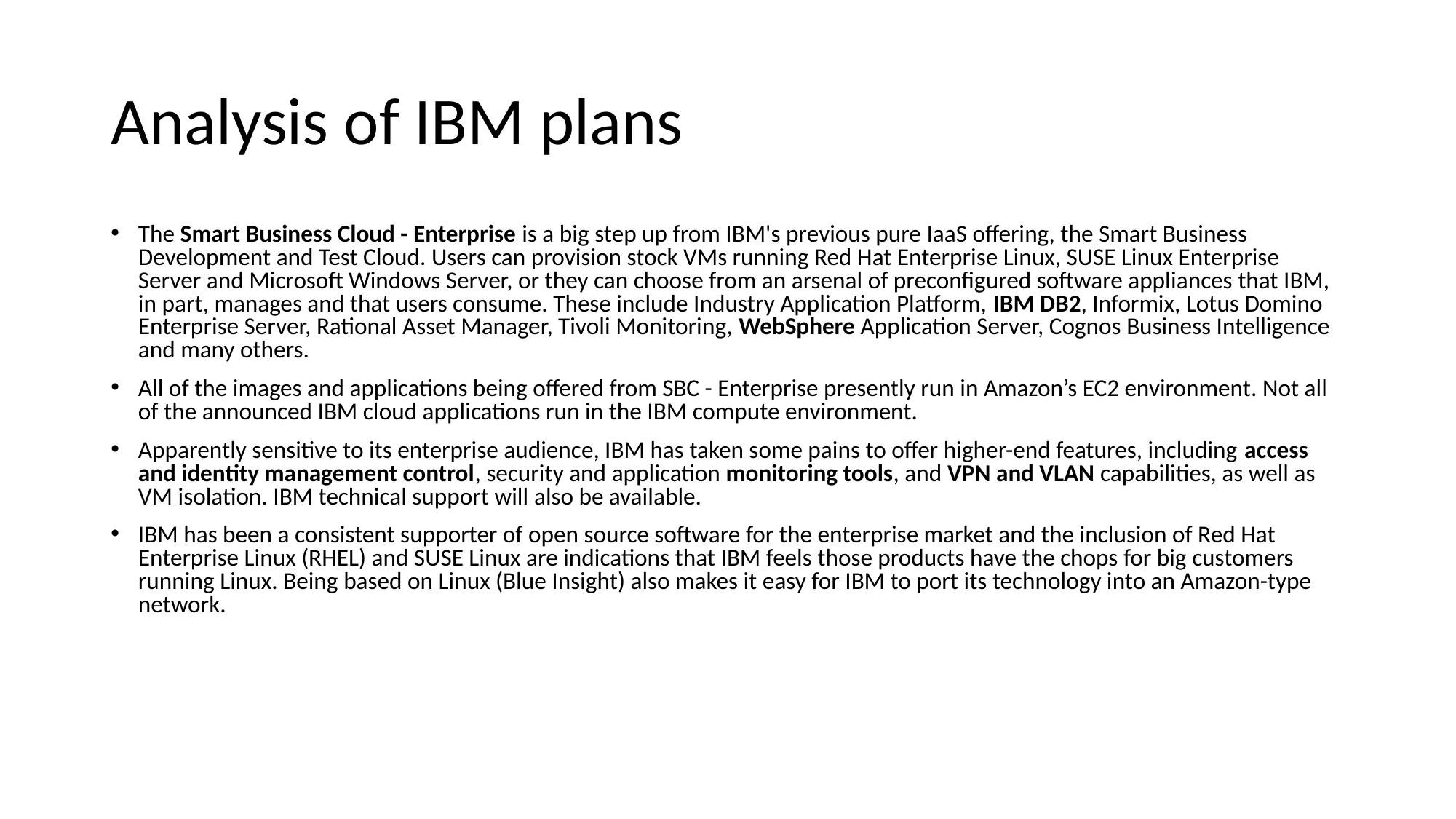

# Analysis of IBM plans
The Smart Business Cloud - Enterprise is a big step up from IBM's previous pure IaaS offering, the Smart Business Development and Test Cloud. Users can provision stock VMs running Red Hat Enterprise Linux, SUSE Linux Enterprise Server and Microsoft Windows Server, or they can choose from an arsenal of preconfigured software appliances that IBM, in part, manages and that users consume. These include Industry Application Platform, IBM DB2, Informix, Lotus Domino Enterprise Server, Rational Asset Manager, Tivoli Monitoring, WebSphere Application Server, Cognos Business Intelligence and many others.
All of the images and applications being offered from SBC - Enterprise presently run in Amazon’s EC2 environment. Not all of the announced IBM cloud applications run in the IBM compute environment.
Apparently sensitive to its enterprise audience, IBM has taken some pains to offer higher-end features, including access and identity management control, security and application monitoring tools, and VPN and VLAN capabilities, as well as VM isolation. IBM technical support will also be available.
IBM has been a consistent supporter of open source software for the enterprise market and the inclusion of Red Hat Enterprise Linux (RHEL) and SUSE Linux are indications that IBM feels those products have the chops for big customers running Linux. Being based on Linux (Blue Insight) also makes it easy for IBM to port its technology into an Amazon-type network.